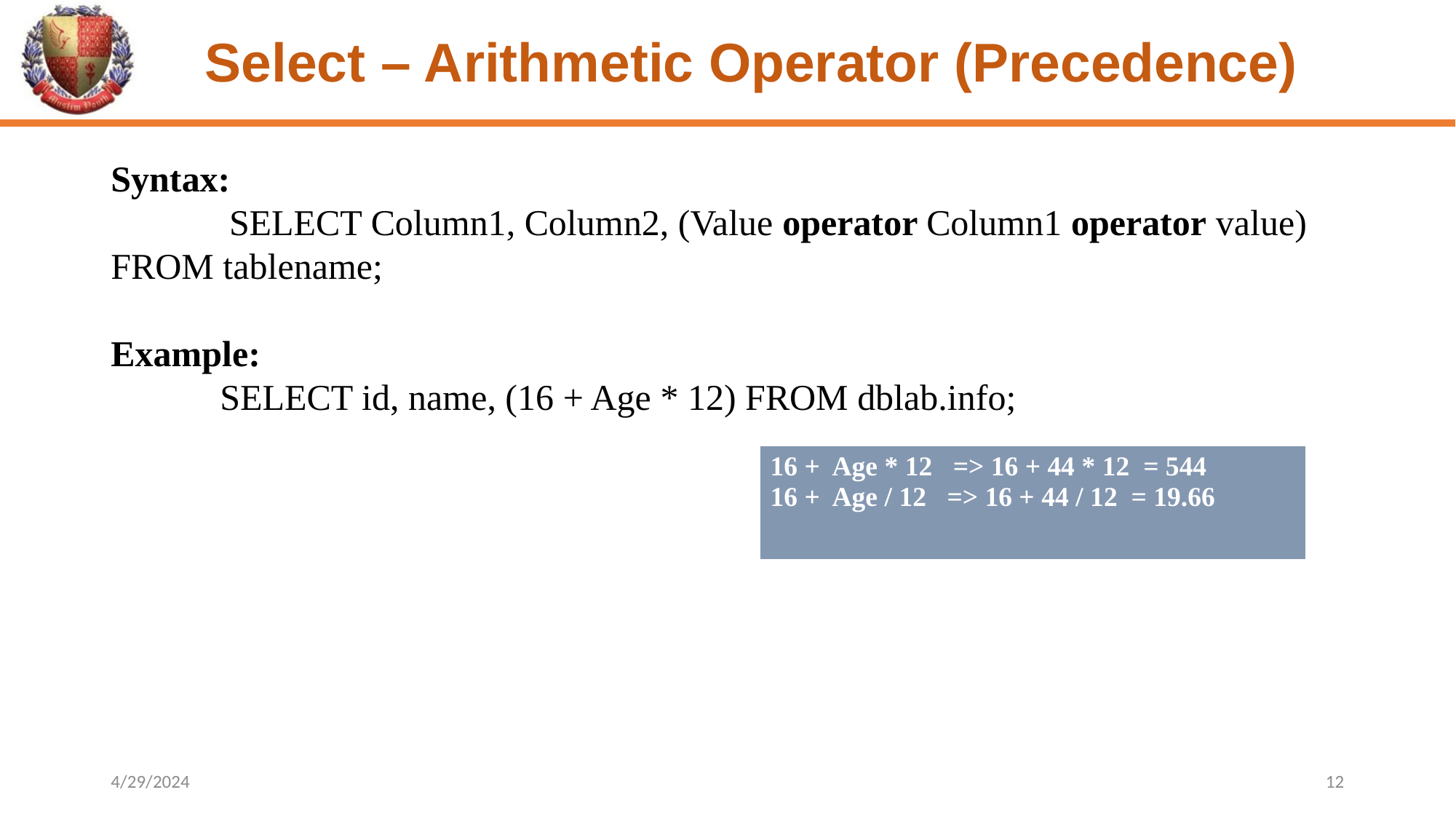

# Select – Arithmetic Operator (Precedence)
Syntax:
	 SELECT Column1, Column2, (Value operator Column1 operator value) FROM tablename;

Example:
	SELECT id, name, (16 + Age * 12) FROM dblab.info;

| 16 + Age \* 12 => 16 + 44 \* 12 = 544 16 + Age / 12 => 16 + 44 / 12 = 19.66 |
| --- |
4/29/2024
12